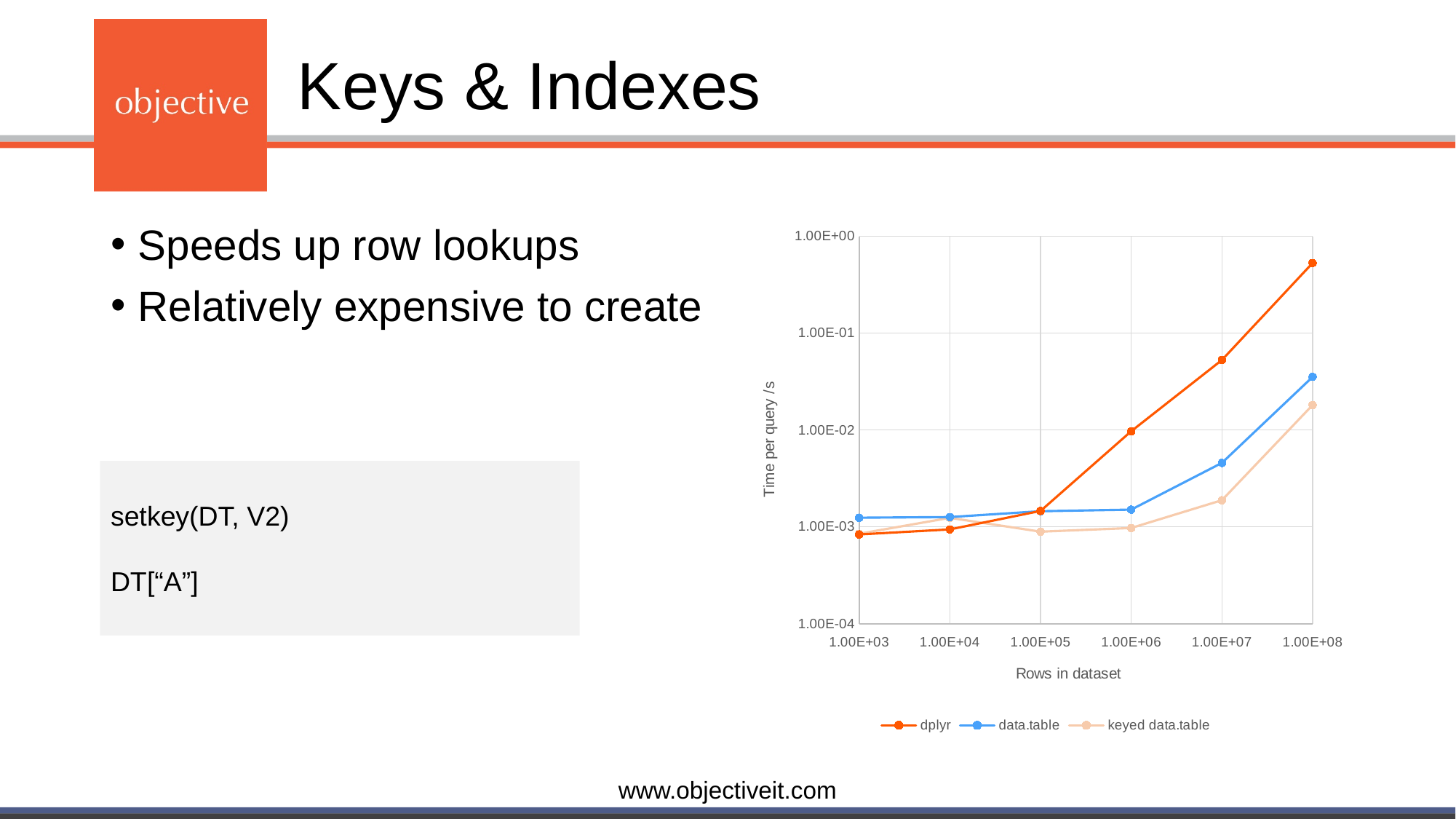

# Keys & Indexes
Speeds up row lookups
Relatively expensive to create

### Chart

| Category | dplyr | data.table | keyed data.table |
|---|---|---|---|
setkey(DT, V2)

DT[“A”]